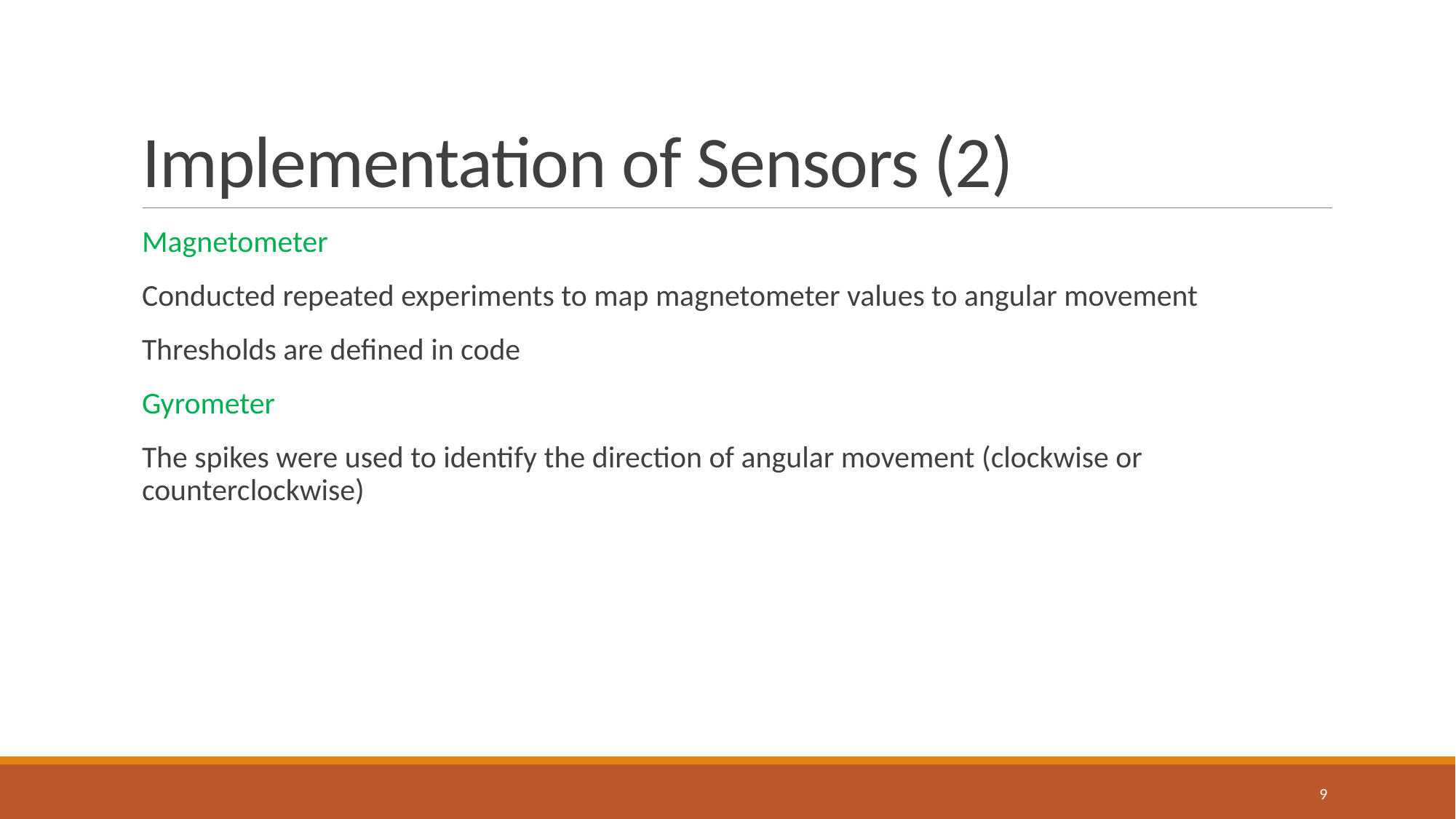

# Implementation of Sensors (2)
Magnetometer
Conducted repeated experiments to map magnetometer values to angular movement
Thresholds are defined in code
Gyrometer
The spikes were used to identify the direction of angular movement (clockwise or counterclockwise)
9